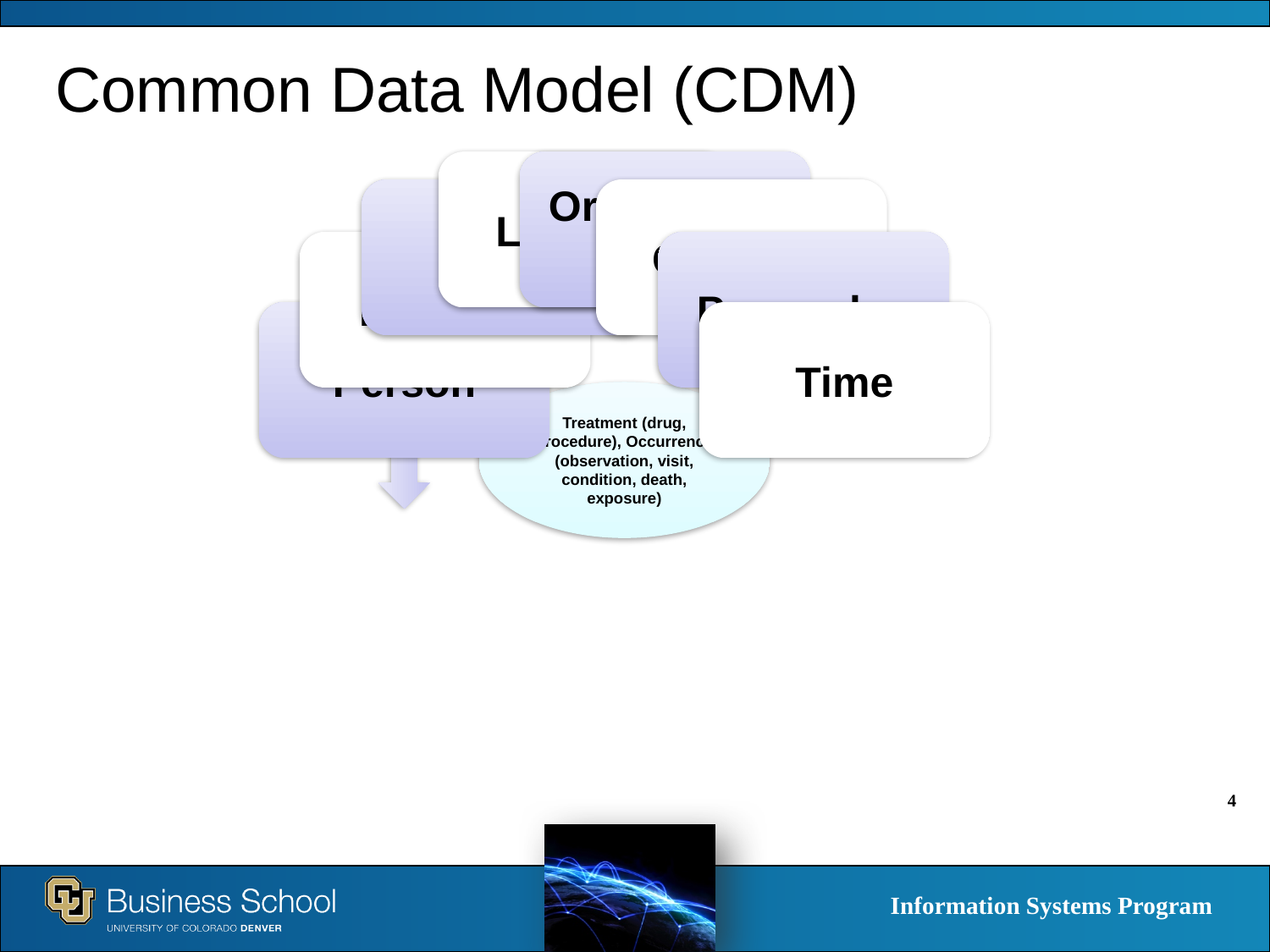

# Common Data Model (CDM)
Treatment (drug, procedure), Occurrence (observation, visit, condition, death, exposure)
Person
Location
Payer plan
Provider
Cohort
Care site
Time